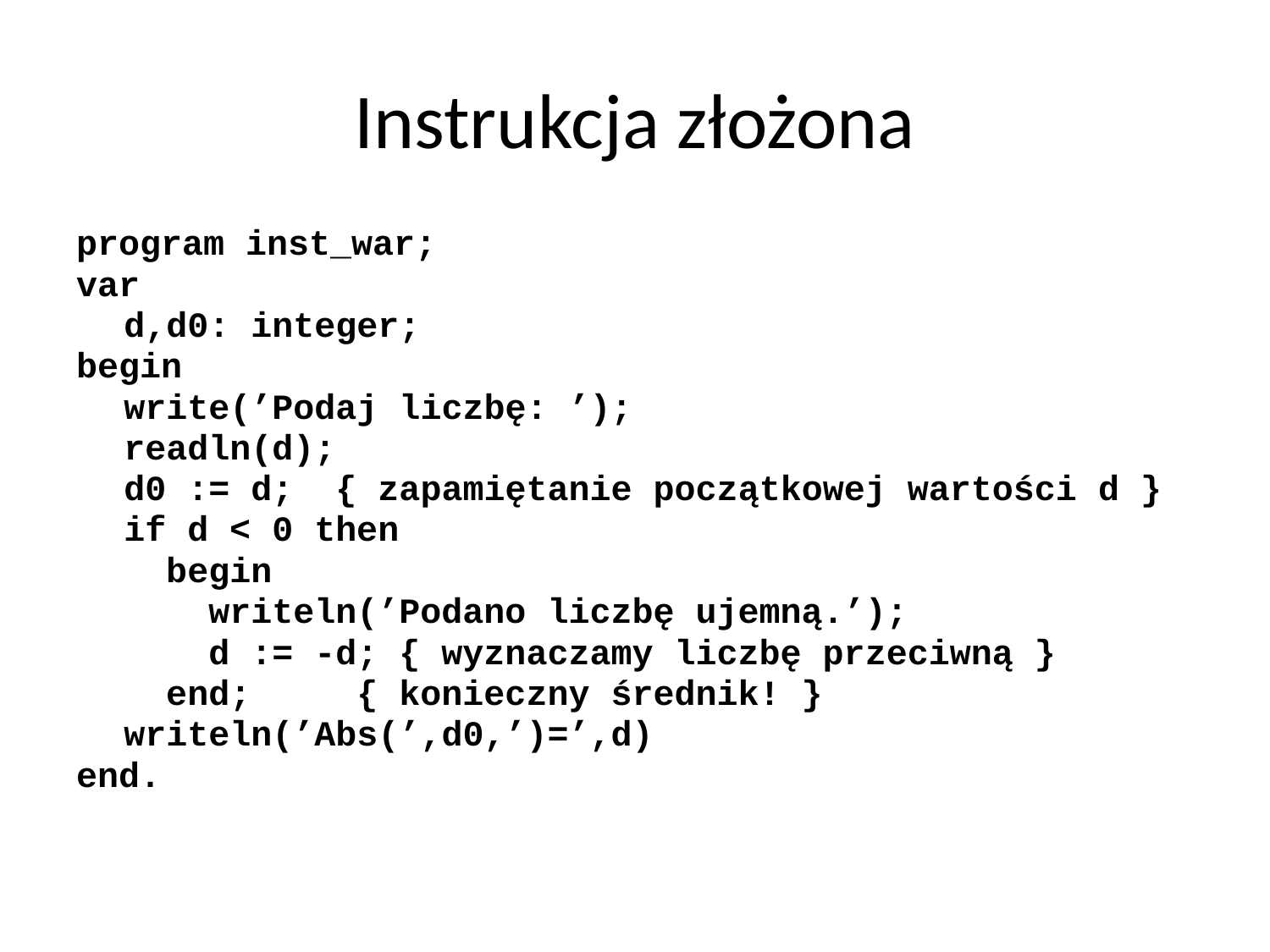

# Instrukcja złożona
program inst_war;
var
	d,d0: integer;
begin
	write(’Podaj liczbę: ’);
	readln(d);
	d0 := d;  { zapamiętanie początkowej wartości d }
	if d < 0 then
	  begin
	    writeln(’Podano liczbę ujemną.’);
	    d := -d; { wyznaczamy liczbę przeciwną }
	  end;     { konieczny średnik! }
	writeln(’Abs(’,d0,’)=’,d)
end.